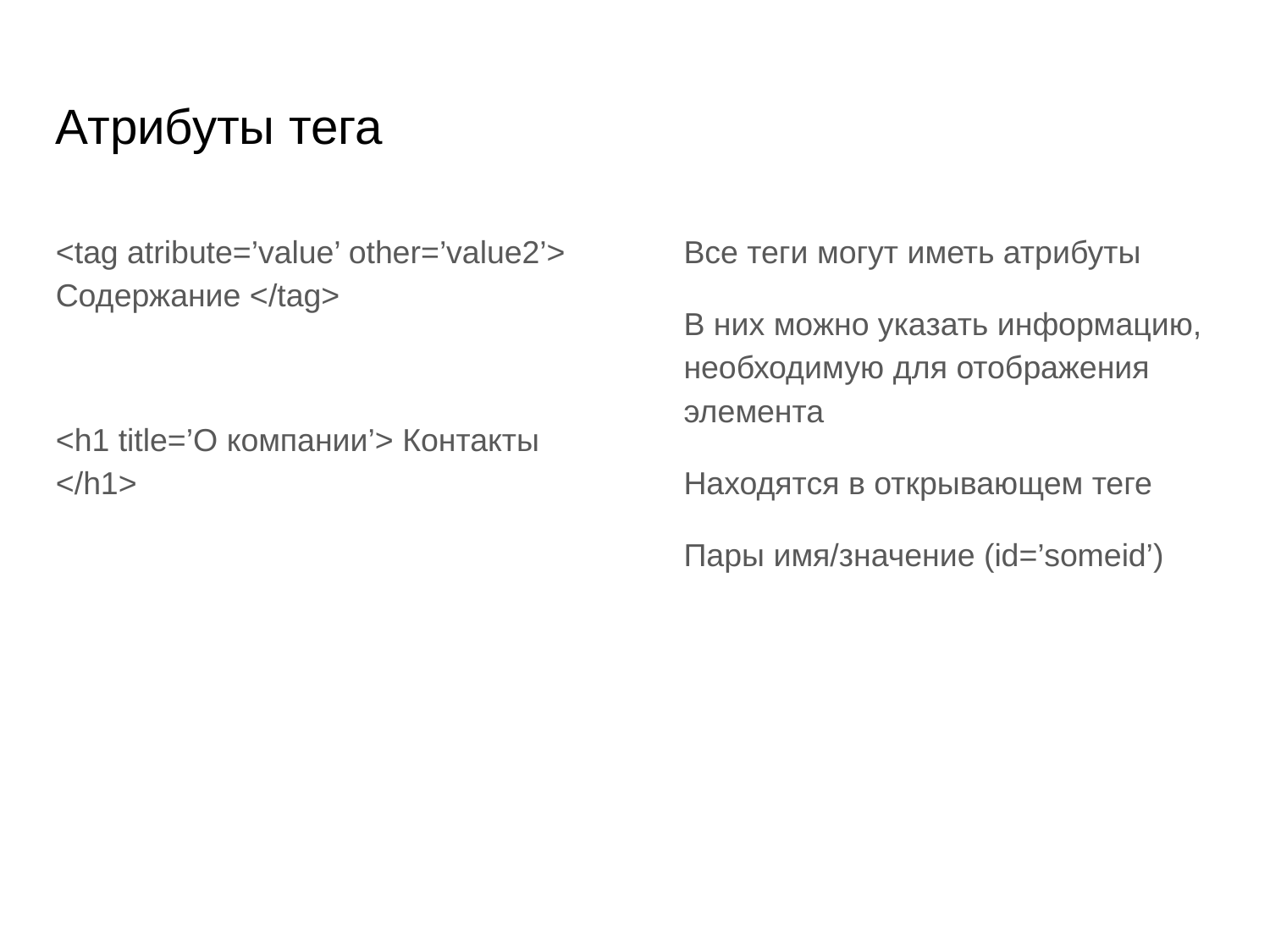

Атрибуты тега
<tag atribute=’value’ other=’value2’> Содержание </tag>

<h1 title=’О компании’> Контакты </h1>
Все теги могут иметь атрибуты
В них можно указать информацию, необходимую для отображения элемента
Находятся в открывающем теге
Пары имя/значение (id=’someid’)